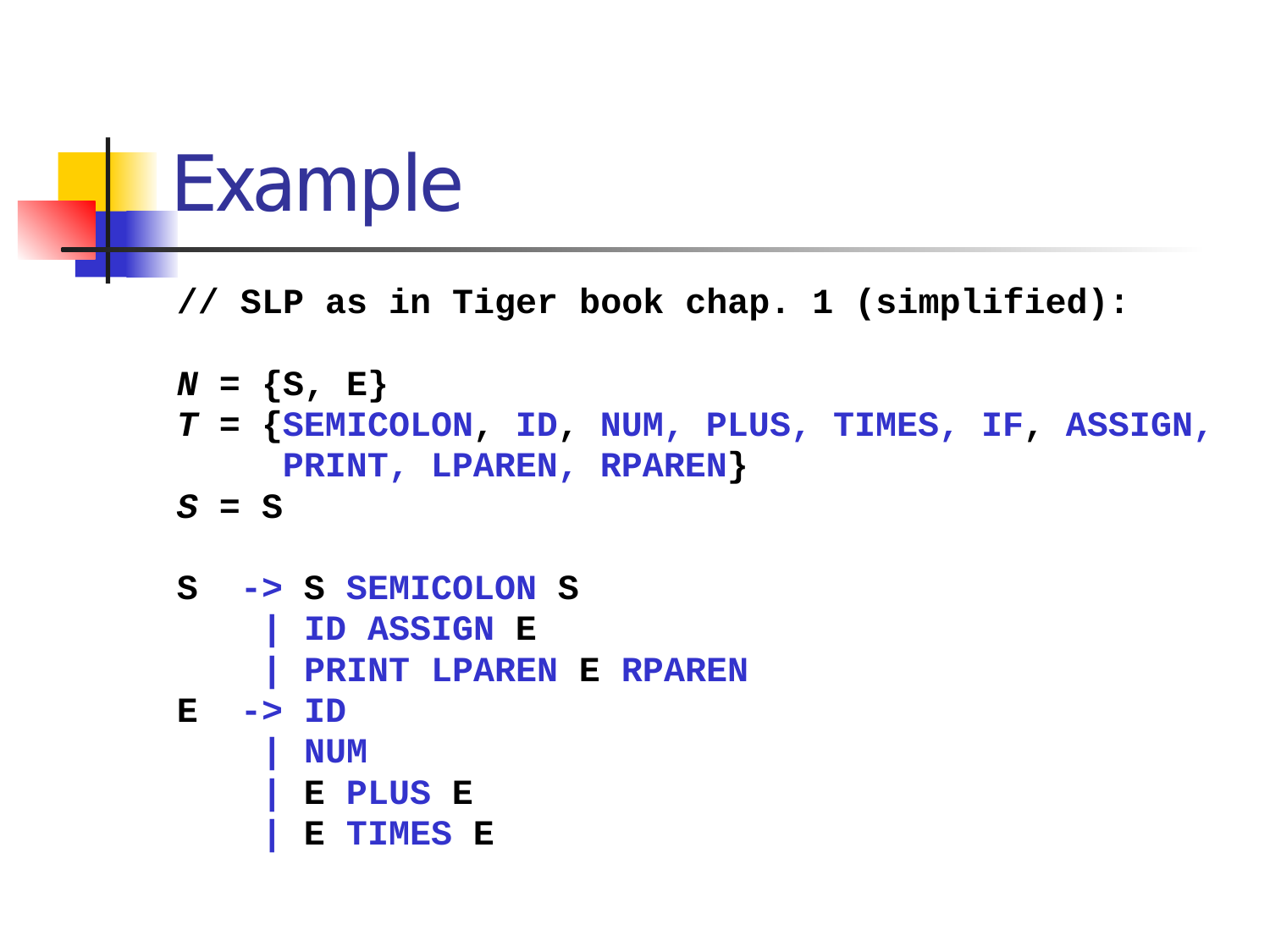

# Example
// SLP as in Tiger book chap. 1 (simplified):

N = {S, E}
T = {SEMICOLON, ID, NUM, PLUS, TIMES, IF, ASSIGN,
     PRINT, LPAREN, RPAREN}
S = S

S  -> S SEMICOLON S
    | ID ASSIGN E
    | PRINT LPAREN E RPAREN
E  -> ID
    | NUM
    | E PLUS E
    | E TIMES E